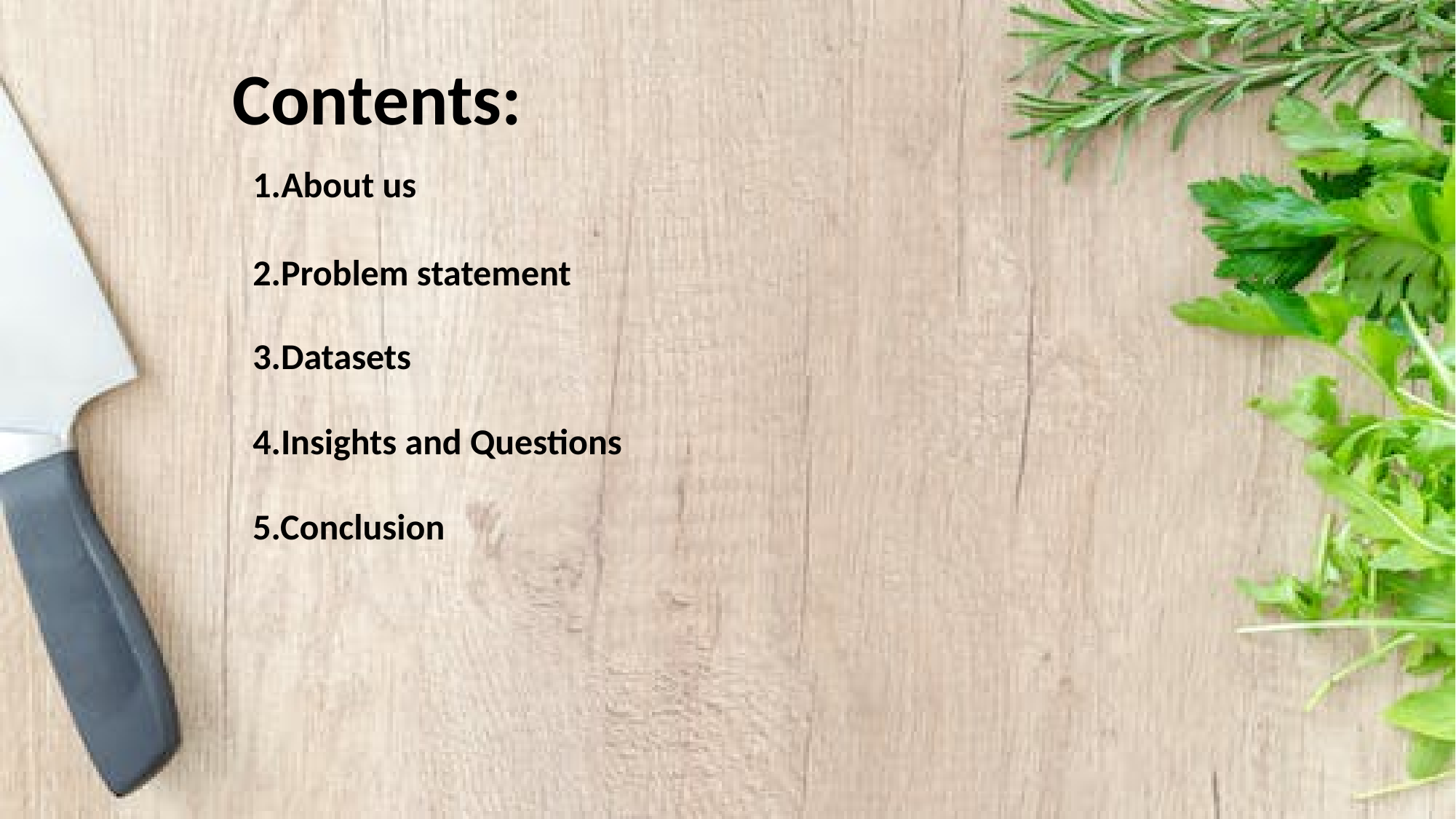

Contents:
1.About us
2.Problem statement
3.Datasets
4.Insights and Questions
5.Conclusion